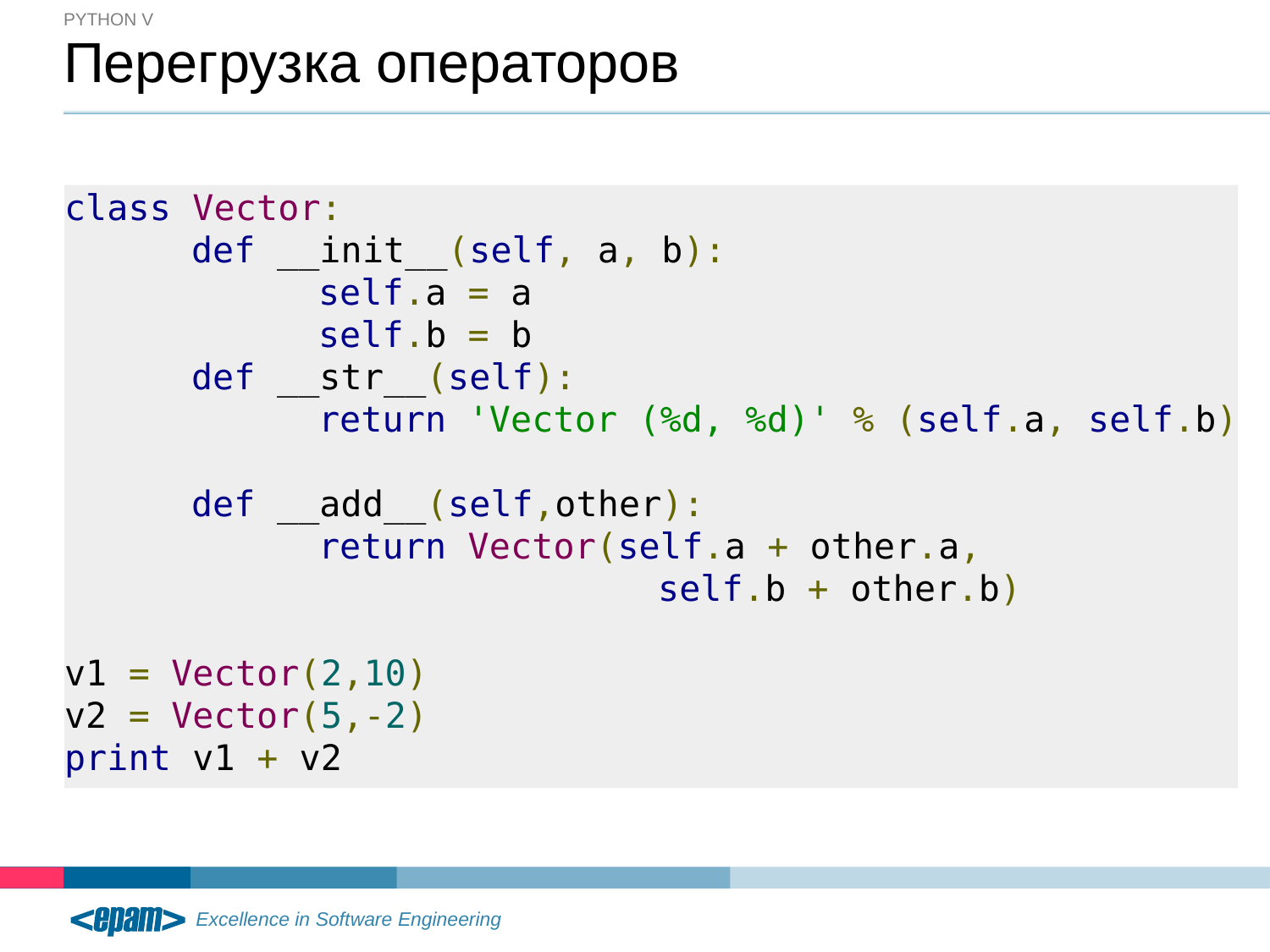

Python V
# Перегрузка операторов

class Vector:
	def __init__(self, a, b):
		self.a = a
		self.b = b
	def __str__(self):
		return 'Vector (%d, %d)' % (self.a, self.b)

	def __add__(self,other):
		return Vector(self.a + other.a,
				    self.b + other.b)

v1 = Vector(2,10)
v2 = Vector(5,-2)
print v1 + v2